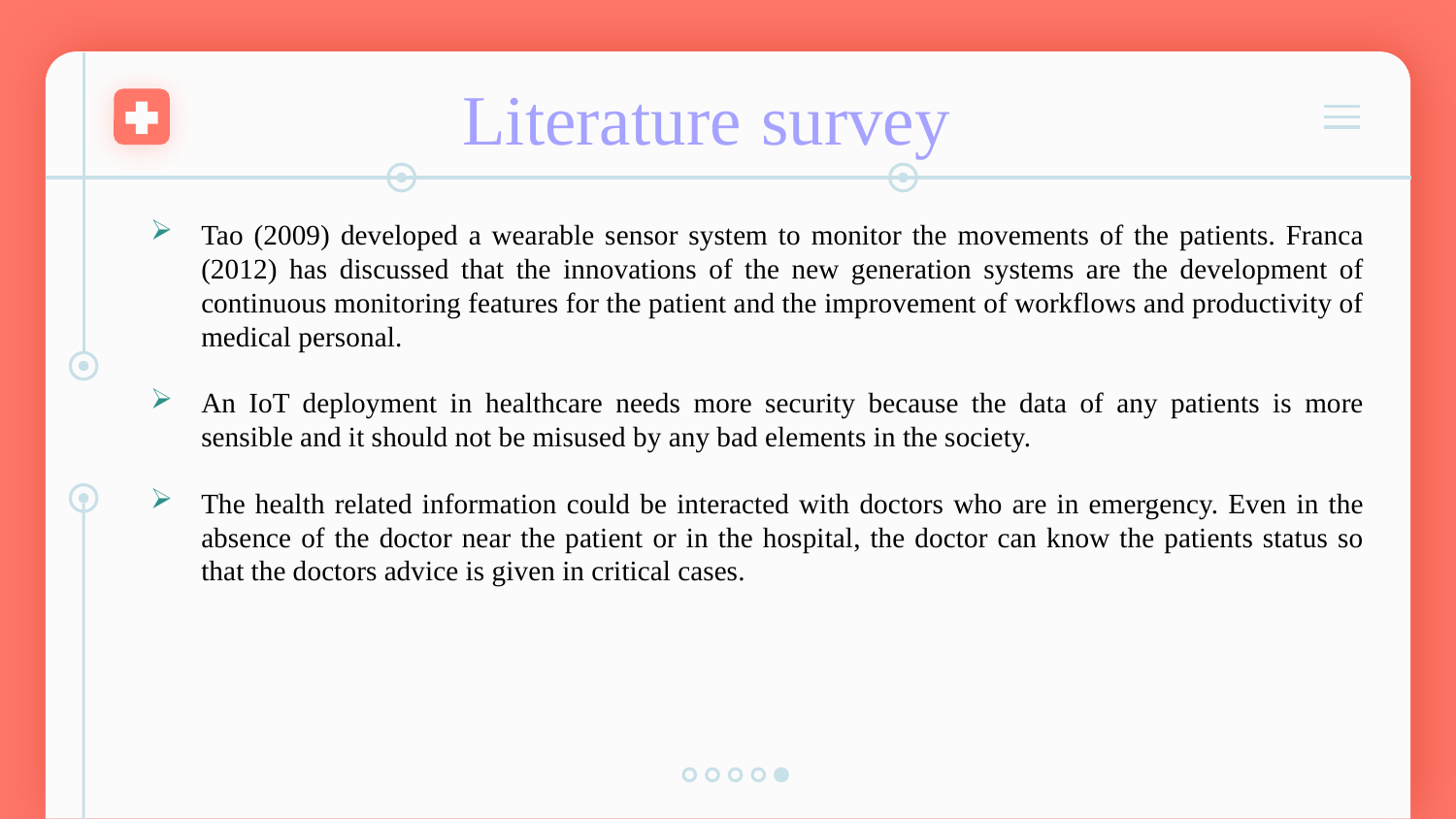

# Literature survey
Tao (2009) developed a wearable sensor system to monitor the movements of the patients. Franca (2012) has discussed that the innovations of the new generation systems are the development of continuous monitoring features for the patient and the improvement of workflows and productivity of medical personal.
An IoT deployment in healthcare needs more security because the data of any patients is more sensible and it should not be misused by any bad elements in the society.
The health related information could be interacted with doctors who are in emergency. Even in the absence of the doctor near the patient or in the hospital, the doctor can know the patients status so that the doctors advice is given in critical cases.